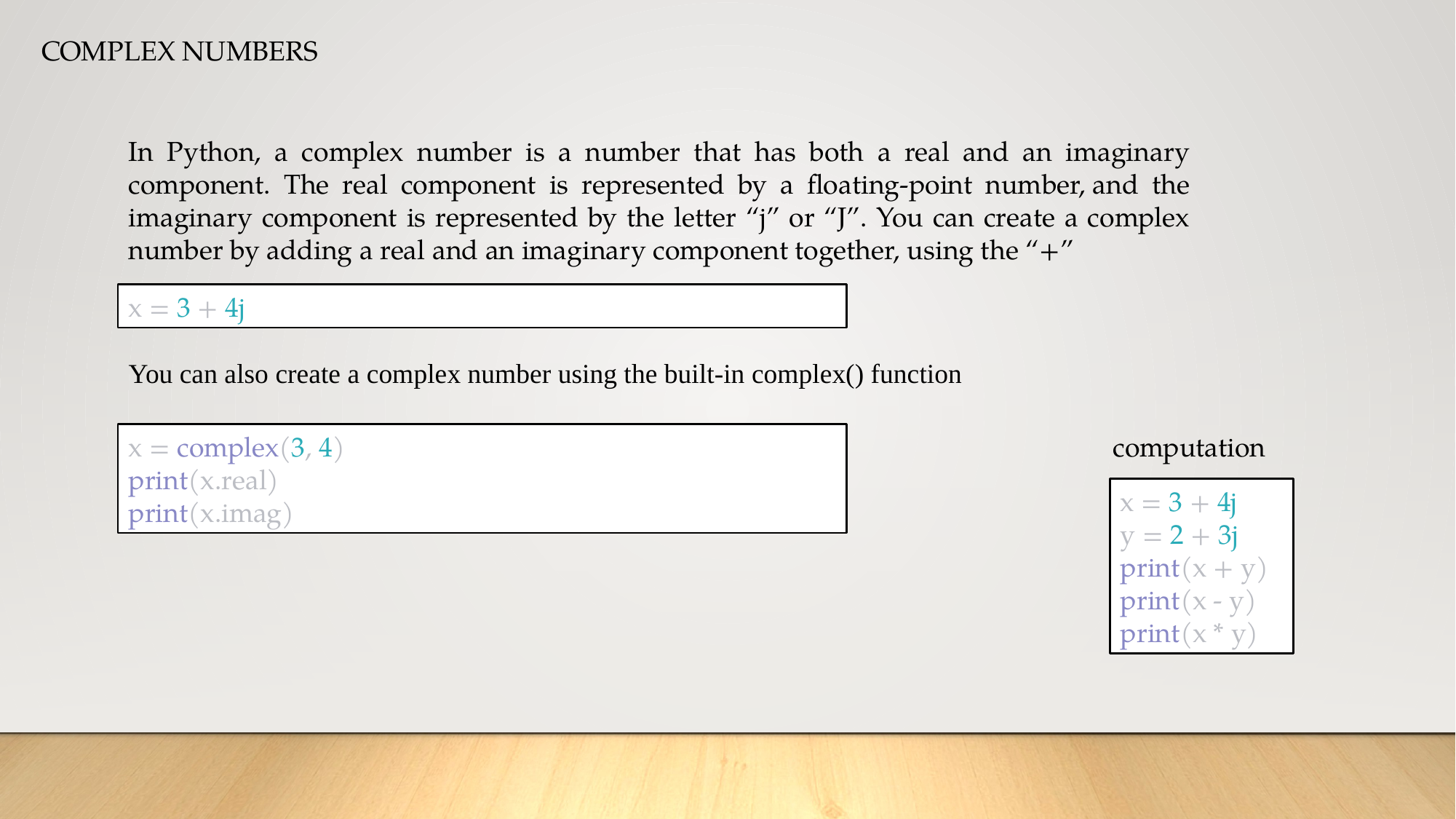

COMPLEX NUMBERS
In Python, a complex number is a number that has both a real and an imaginary component. The real component is represented by a floating-point number, and the imaginary component is represented by the letter “j” or “J”. You can create a complex number by adding a real and an imaginary component together, using the “+”
x = 3 + 4j
You can also create a complex number using the built-in complex() function
x = complex(3, 4)
print(x.real)
print(x.imag)
computation
x = 3 + 4j
y = 2 + 3j
print(x + y)
print(x - y)
print(x * y)